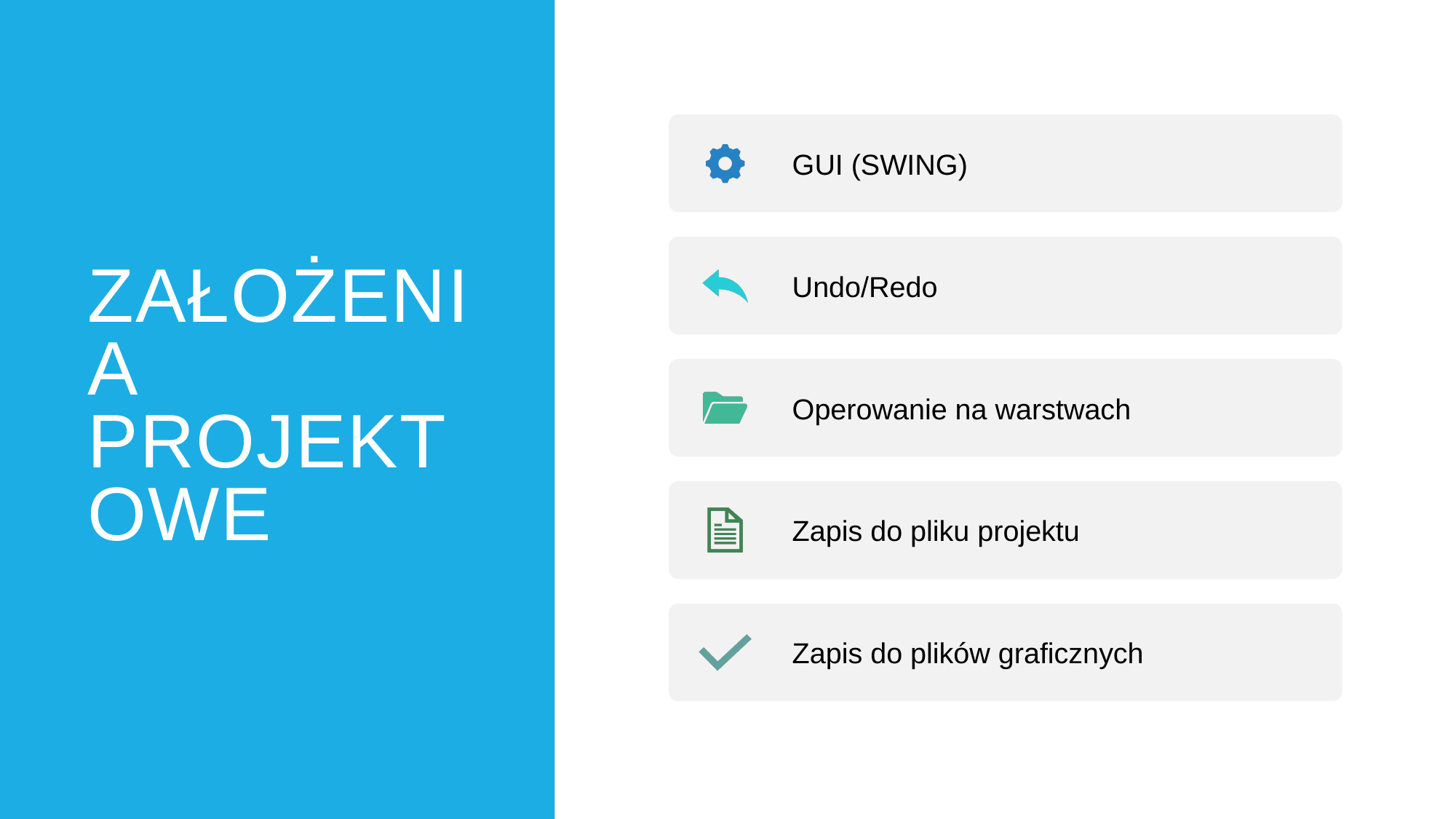

# Założenia projektowe
GUI (SWING)
Undo/Redo
Operowanie na warstwach
Zapis do pliku projektu
Zapis do plików graficznych